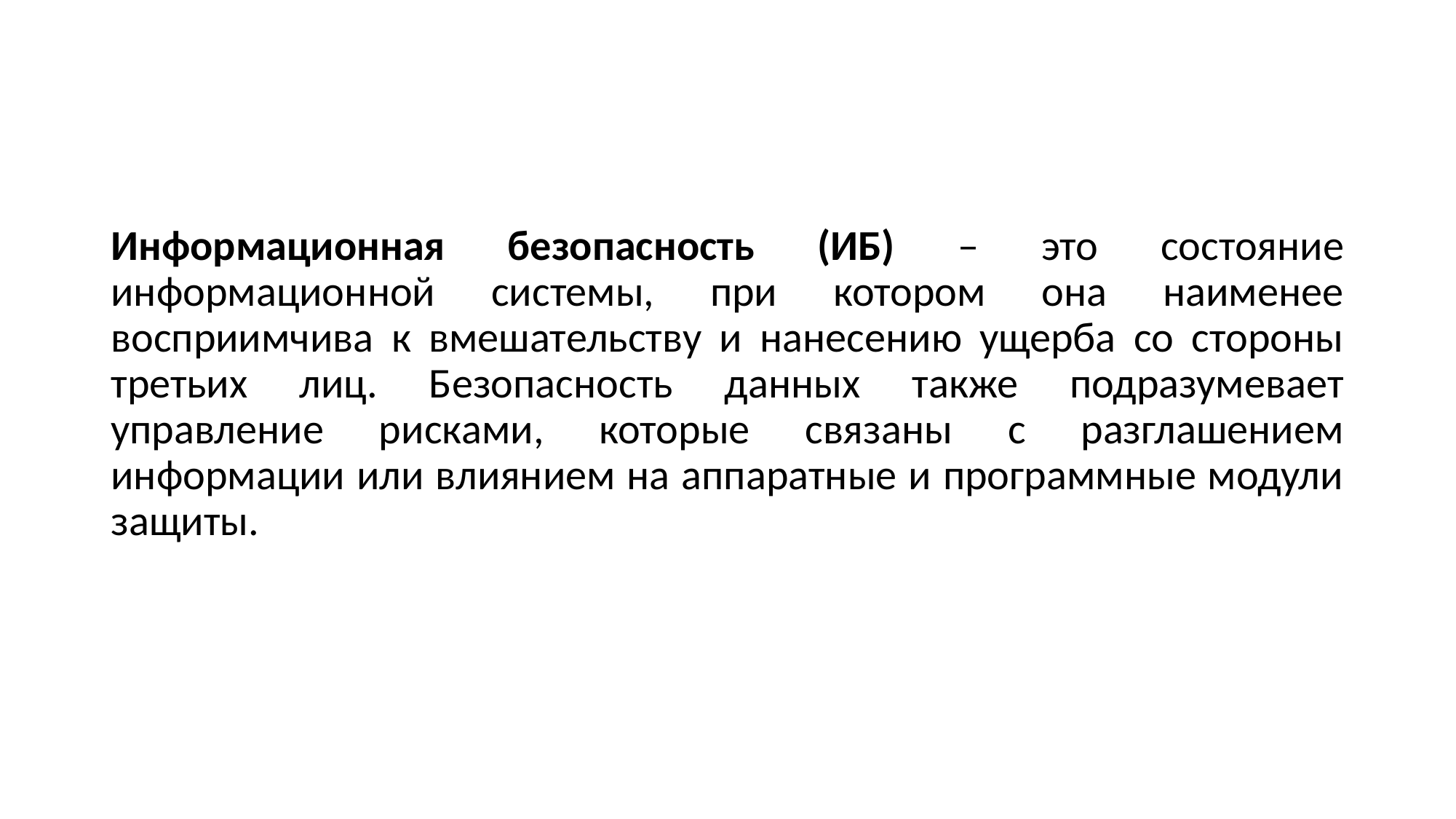

Информационная безопасность (ИБ) – это состояние информационной системы, при котором она наименее восприимчива к вмешательству и нанесению ущерба со стороны третьих лиц. Безопасность данных также подразумевает управление рисками, которые связаны с разглашением информации или влиянием на аппаратные и программные модули защиты.